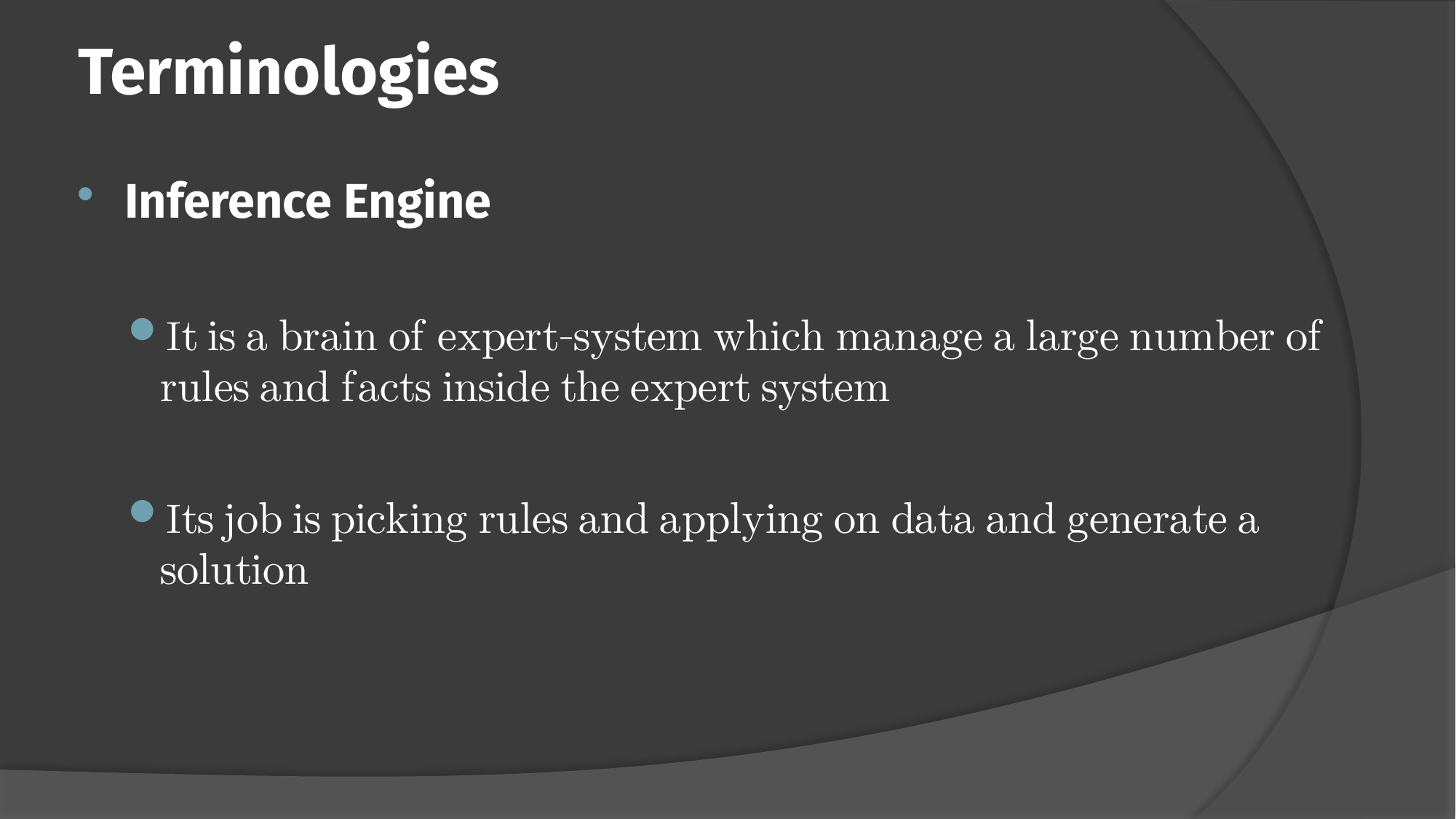

# Terminologies
Inference Engine

It is a brain of expert-system which manage a large number of rules and facts inside the expert system

Its job is picking rules and applying on data and generate a solution